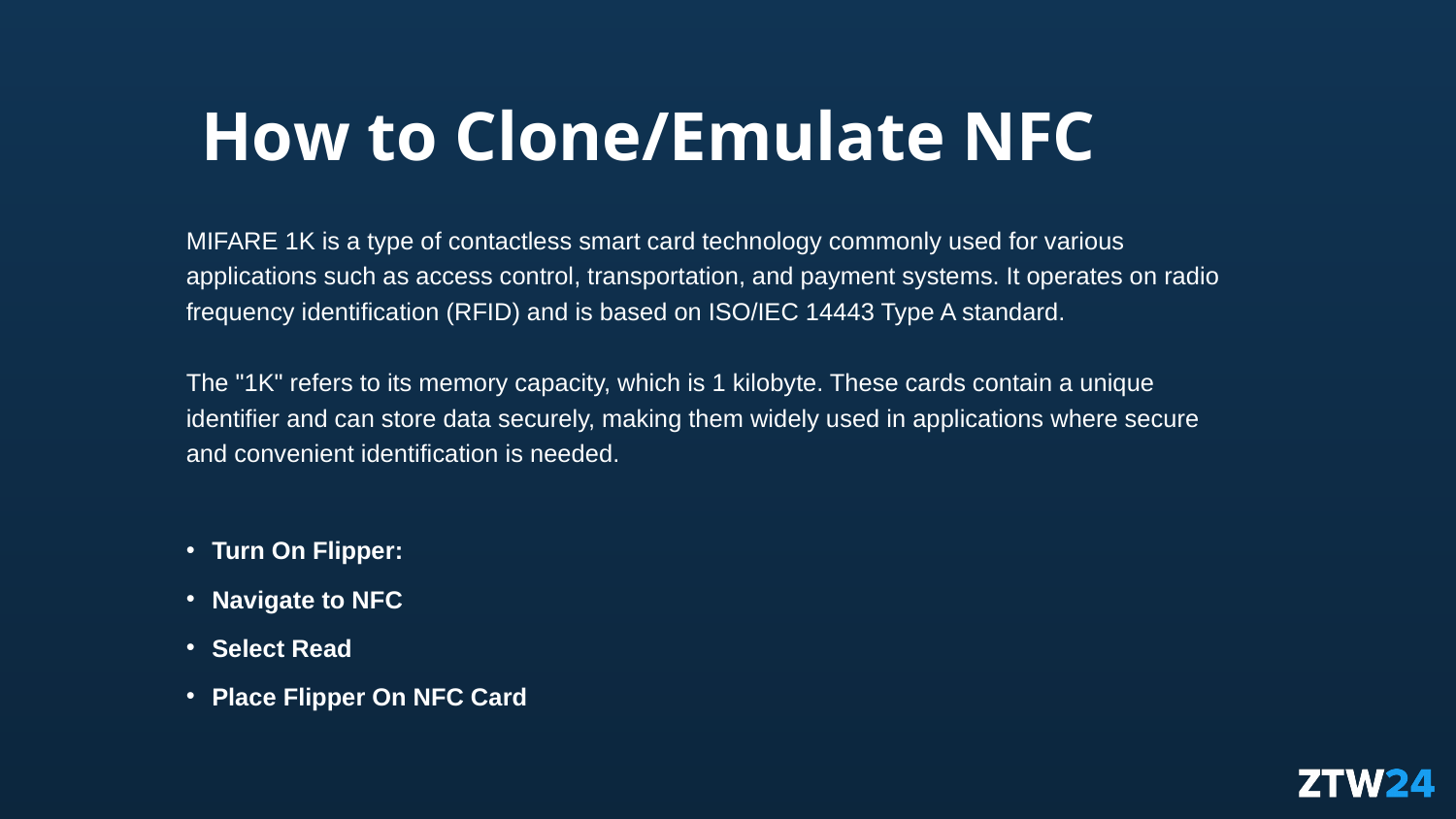

# How to Clone/Emulate NFC
MIFARE 1K is a type of contactless smart card technology commonly used for various applications such as access control, transportation, and payment systems. It operates on radio frequency identification (RFID) and is based on ISO/IEC 14443 Type A standard.
The "1K" refers to its memory capacity, which is 1 kilobyte. These cards contain a unique identifier and can store data securely, making them widely used in applications where secure and convenient identification is needed.

Turn On Flipper:
Navigate to NFC
Select Read
Place Flipper On NFC Card